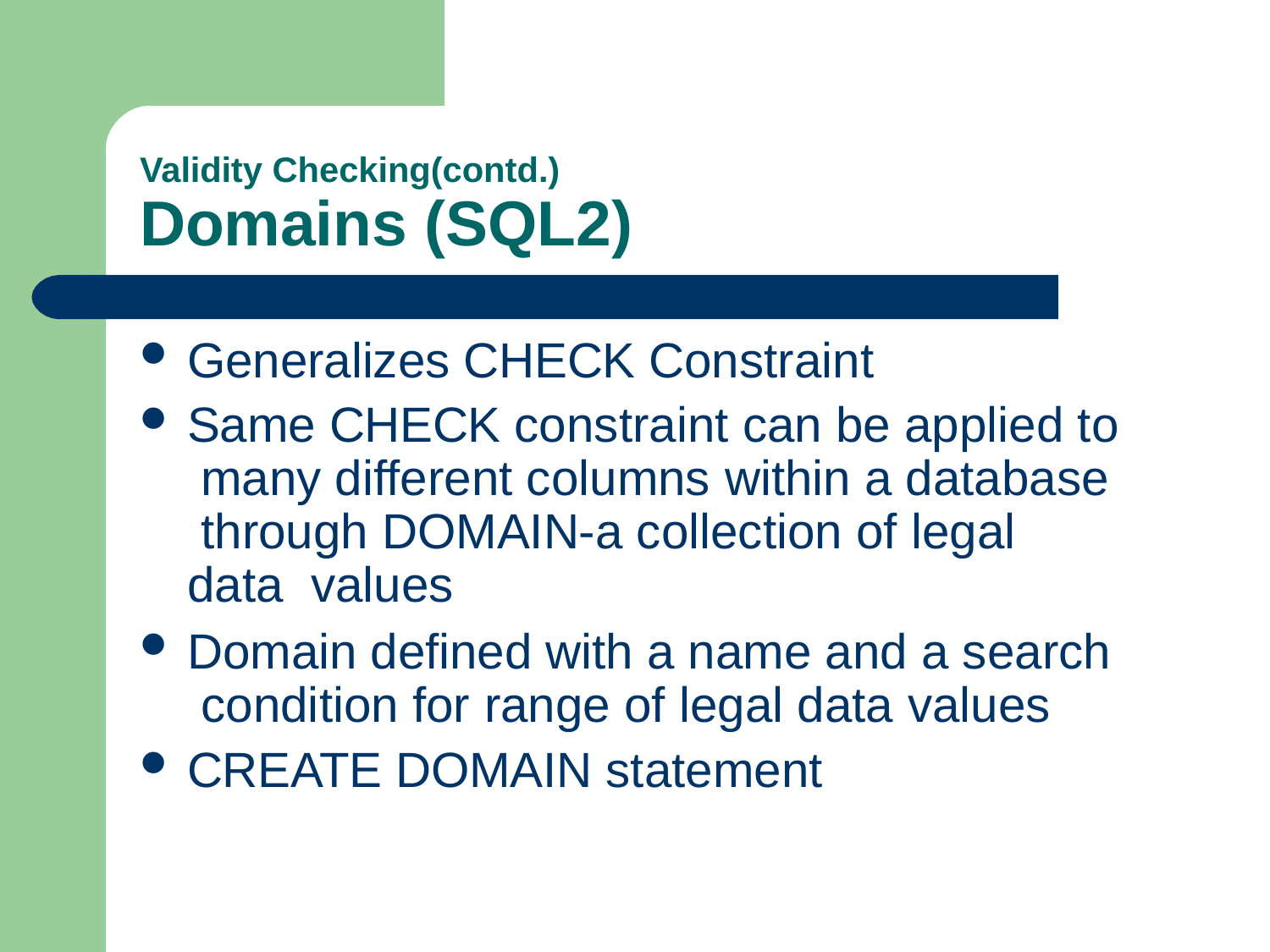

Validity Checking(contd.)
# Domains (SQL2)
Generalizes CHECK Constraint
Same CHECK constraint can be applied to  many different columns within a database  through DOMAIN-a collection of legal data  values
Domain defined with a name and a search  condition for range of legal data values
CREATE DOMAIN statement